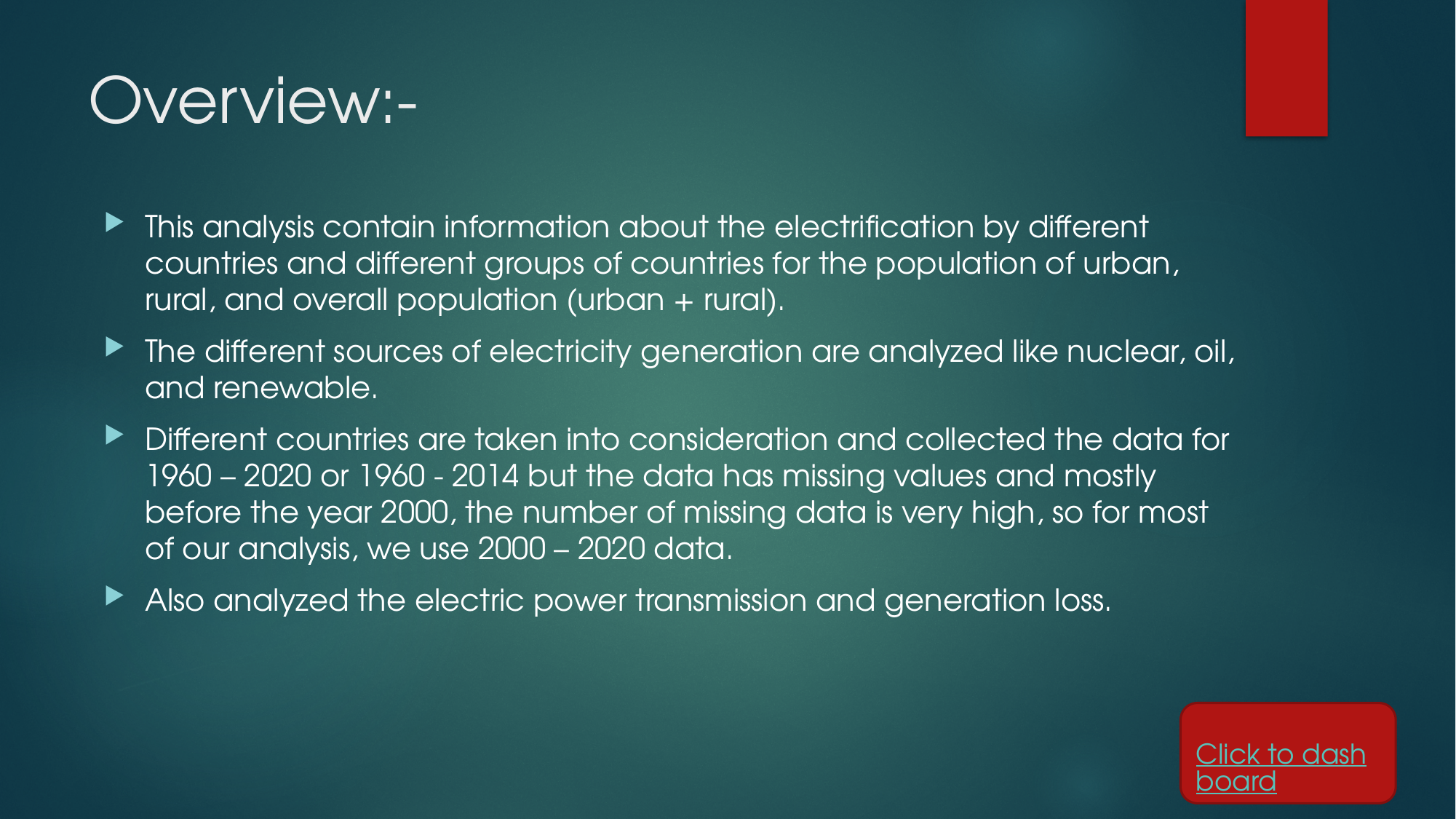

# Overview:-
This analysis contain information about the electrification by different countries and different groups of countries for the population of urban, rural, and overall population (urban + rural).
The different sources of electricity generation are analyzed like nuclear, oil, and renewable.
Different countries are taken into consideration and collected the data for 1960 – 2020 or 1960 - 2014 but the data has missing values and mostly before the year 2000, the number of missing data is very high, so for most of our analysis, we use 2000 – 2020 data.
Also analyzed the electric power transmission and generation loss.
Click to dashboard